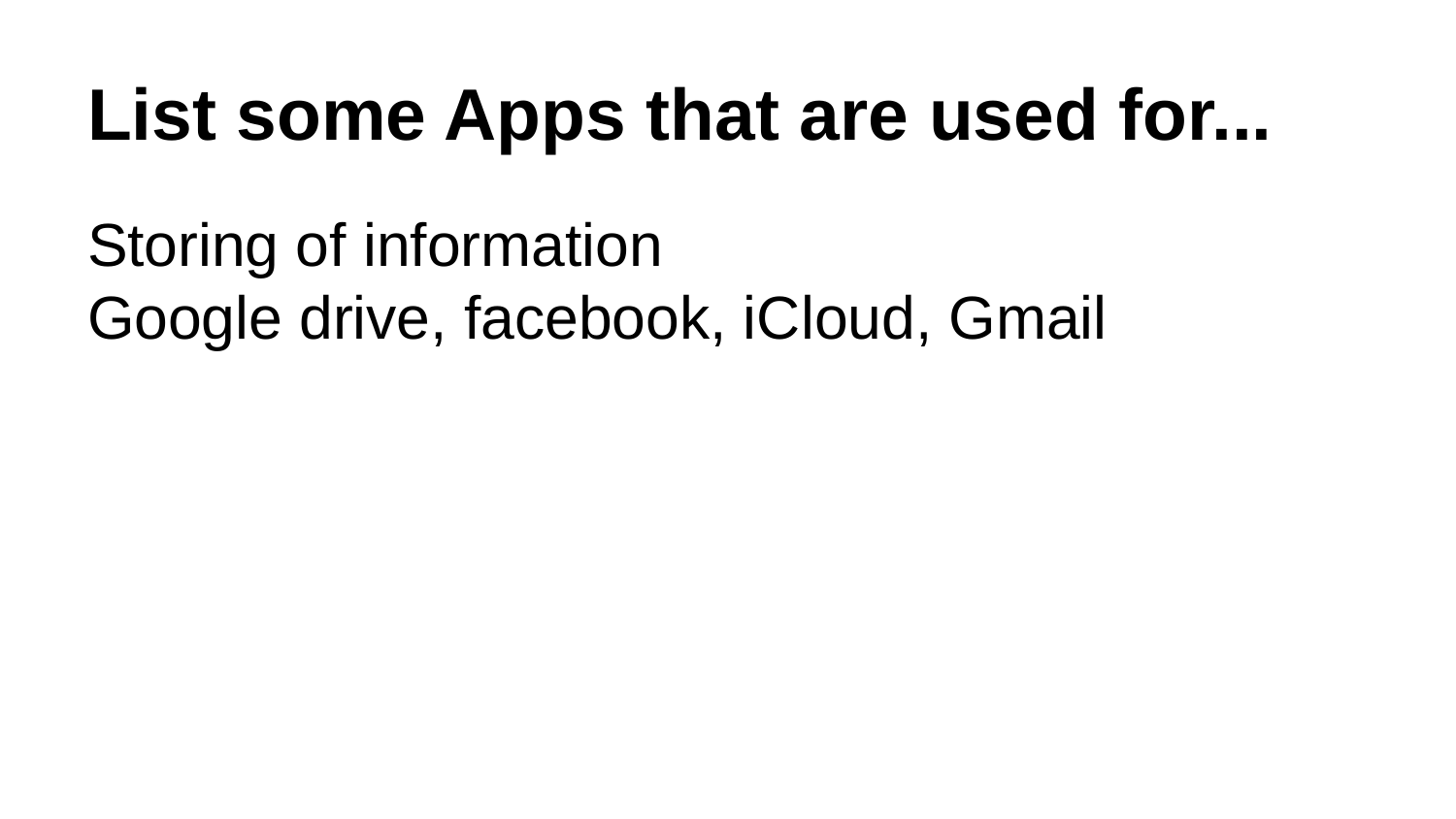

# List some Apps that are used for...
Storing of information
Google drive, facebook, iCloud, Gmail